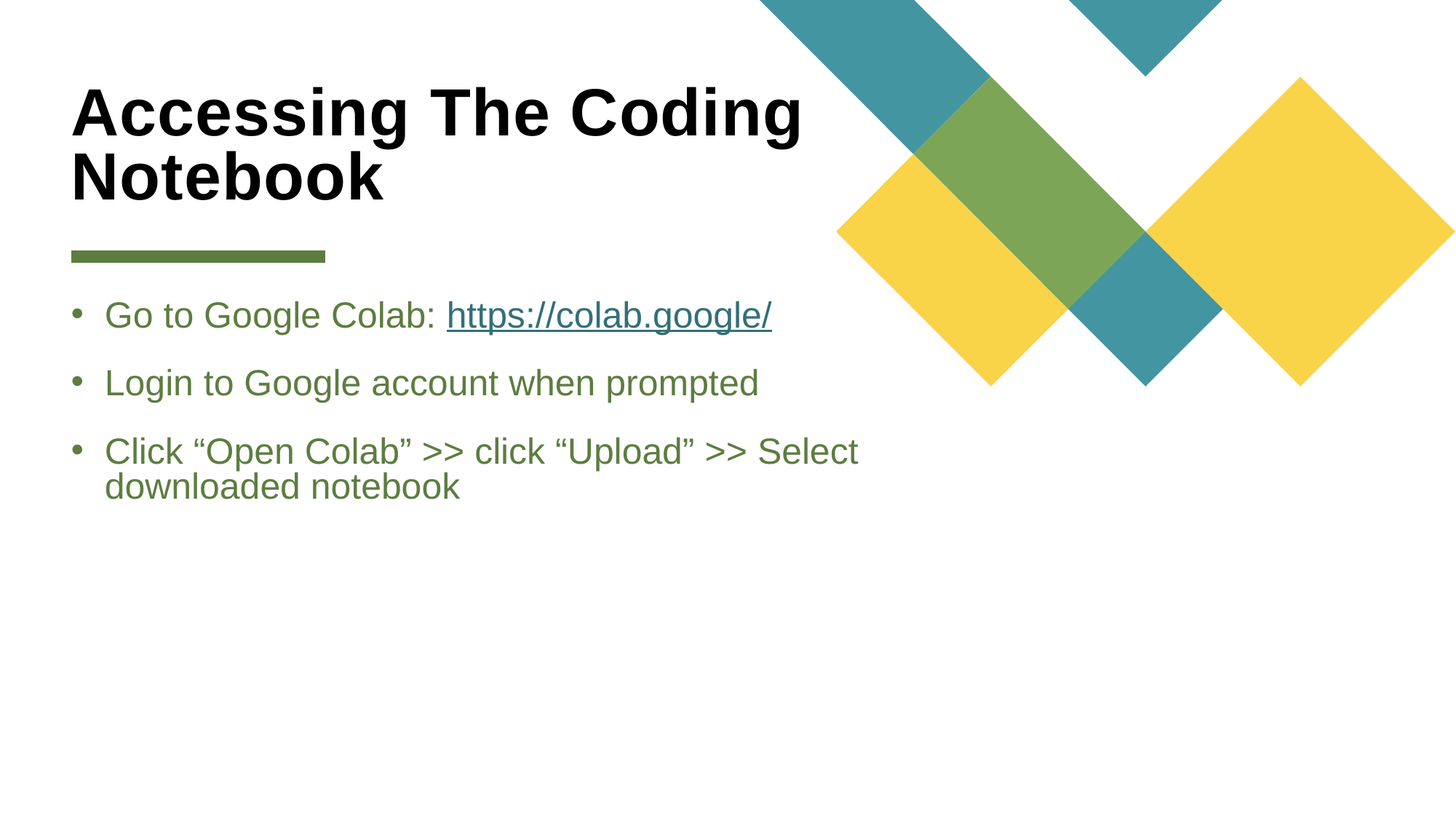

# Accessing The Coding Notebook
Go to Google Colab: https://colab.google/
Login to Google account when prompted
Click “Open Colab” >> click “Upload” >> Select downloaded notebook